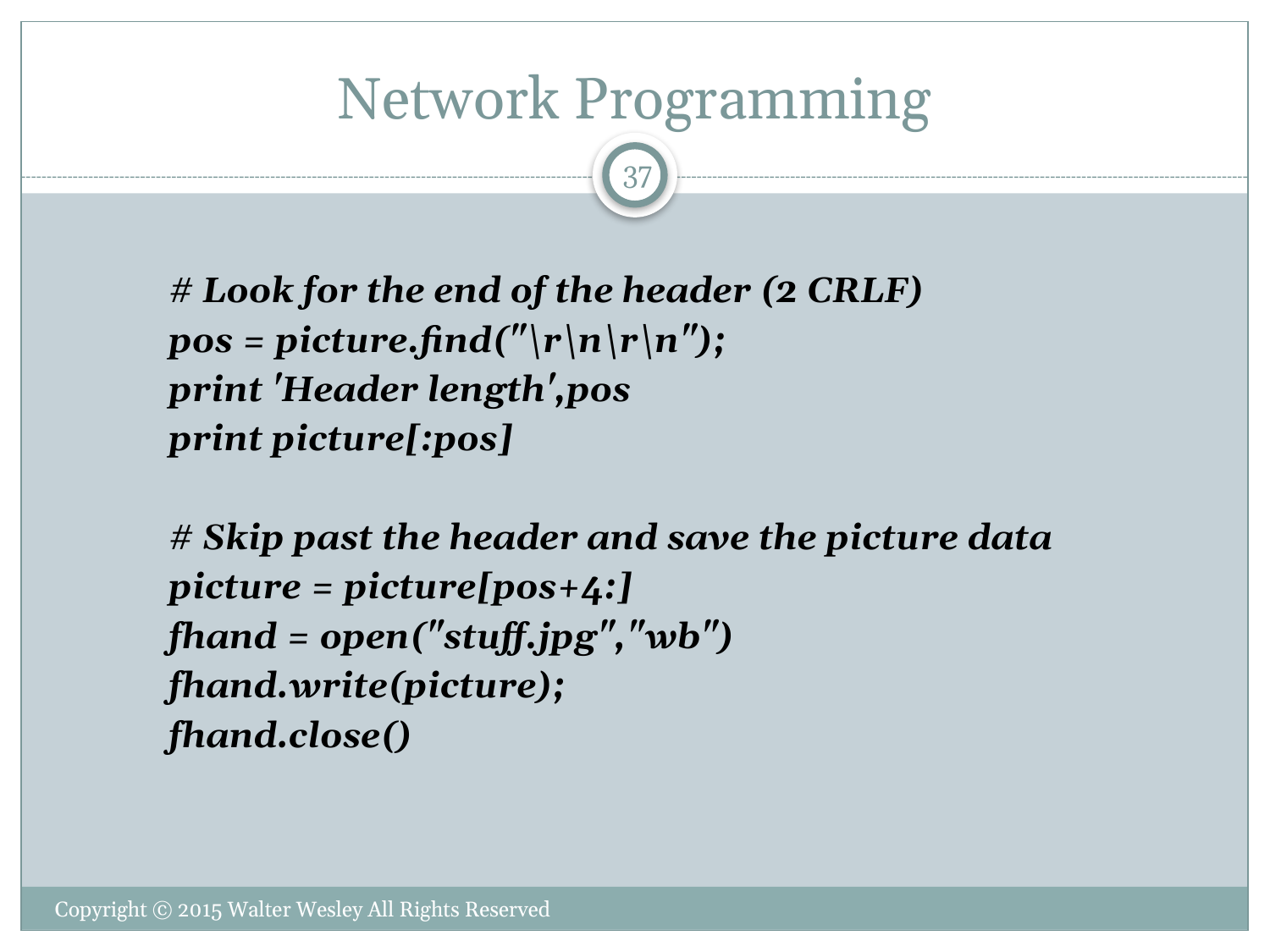

# Network Programming
37

# Look for the end of the header (2 CRLF)
pos = picture.find("\r\n\r\n");
print 'Header length',pos
print picture[:pos]

# Skip past the header and save the picture data
picture = picture[pos+4:]
fhand = open("stuff.jpg","wb")
fhand.write(picture);
fhand.close()
Copyright © 2015 Walter Wesley All Rights Reserved